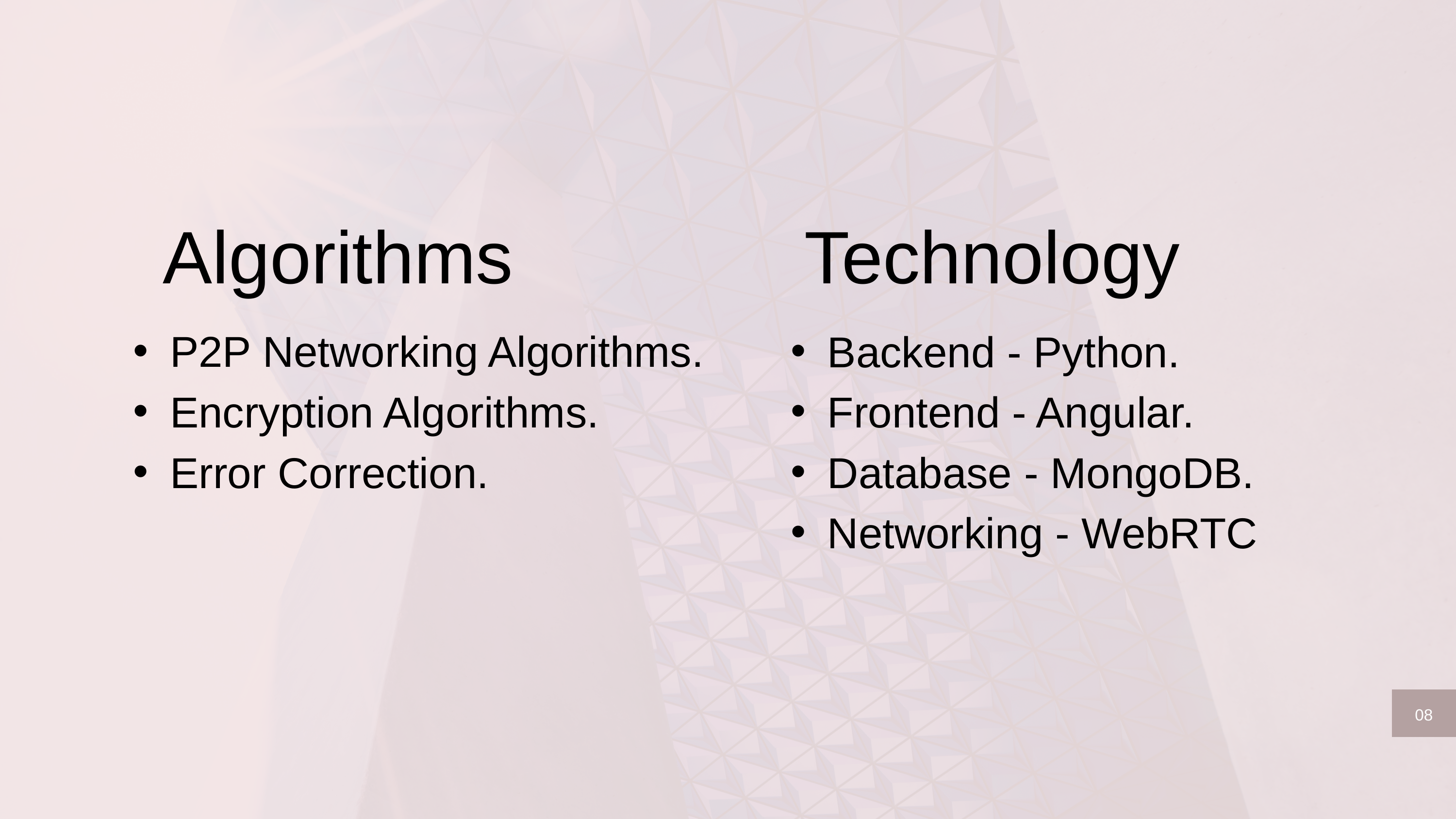

Algorithms
Technology
P2P Networking Algorithms.
Encryption Algorithms.
Error Correction.

Backend - Python.
Frontend - Angular.
Database - MongoDB.
Networking - WebRTC

08